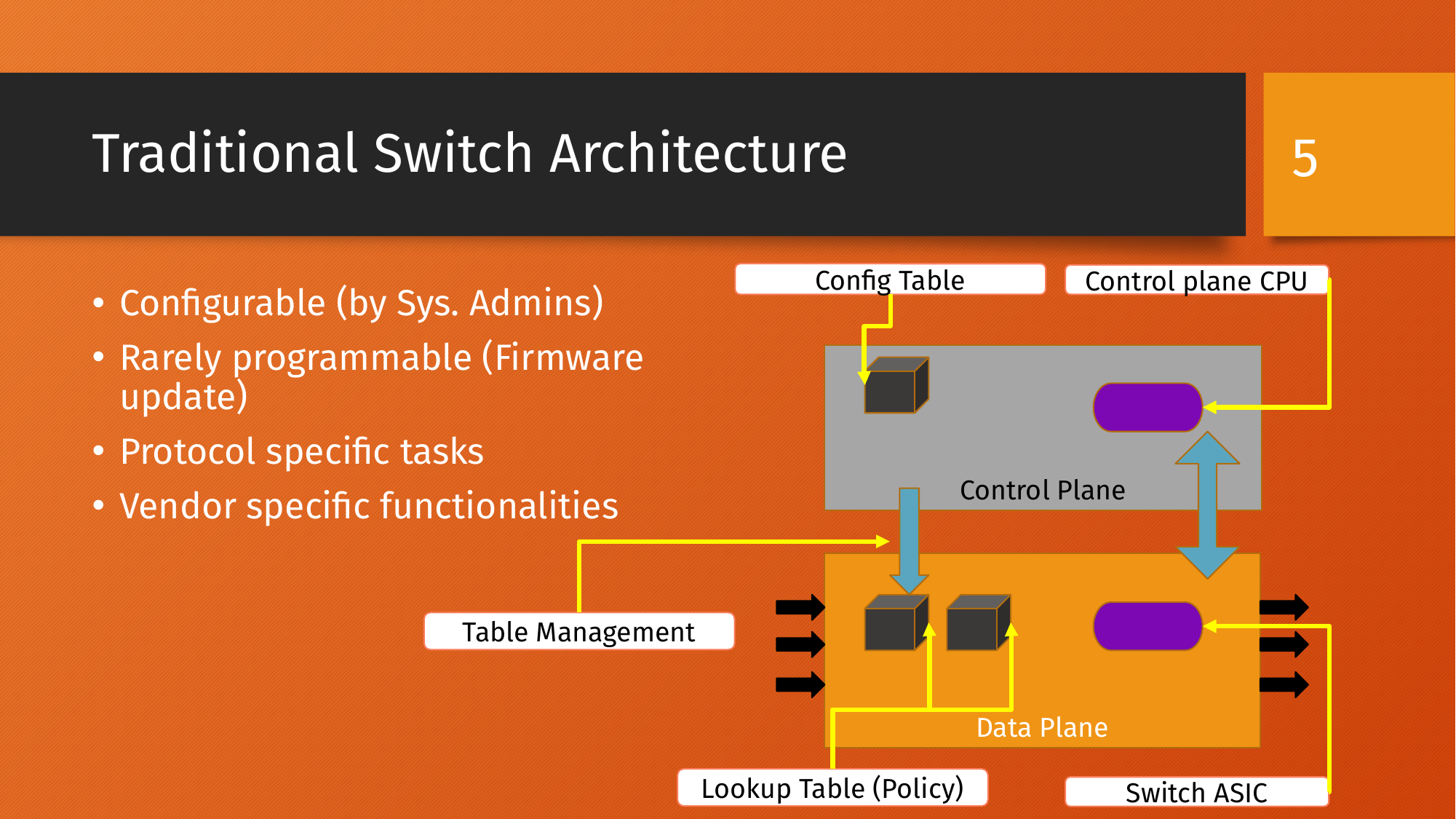

5
# Traditional Switch Architecture
Config Table
Control plane CPU
Configurable (by Sys. Admins)
Rarely programmable (Firmware update)
Protocol specific tasks
Vendor specific functionalities
Control Plane

Data Plane

Table Management
Lookup Table (Policy)
Switch ASIC